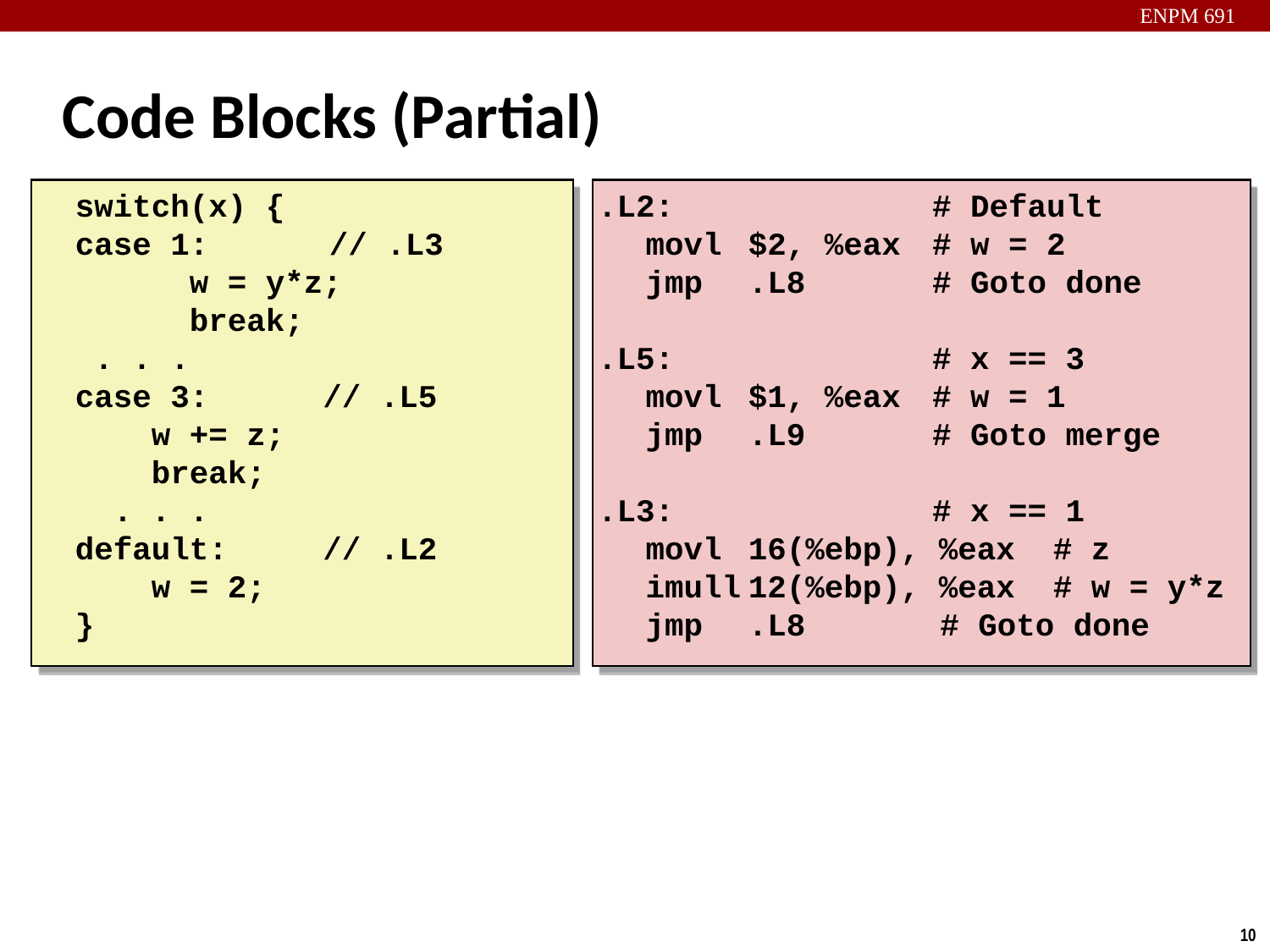

# Code Blocks (Partial)
  switch(x) {
  case 1:	  // .L3
        w = y*z;
        break;
   . . .
  case 3:      // .L5
      w += z;
      break;
    . . .
  default:     // .L2
      w = 2;
  }
.L2:		# Default
	movl	$2, %eax	# w = 2
	jmp	.L8	# Goto done

.L5:		# x == 3
	movl	$1, %eax	# w = 1
	jmp	.L9	# Goto merge

.L3:		# x == 1
	movl	16(%ebp), %eax  # z
	imull	12(%ebp), %eax  # w = y*z
	jmp	.L8		# Goto done